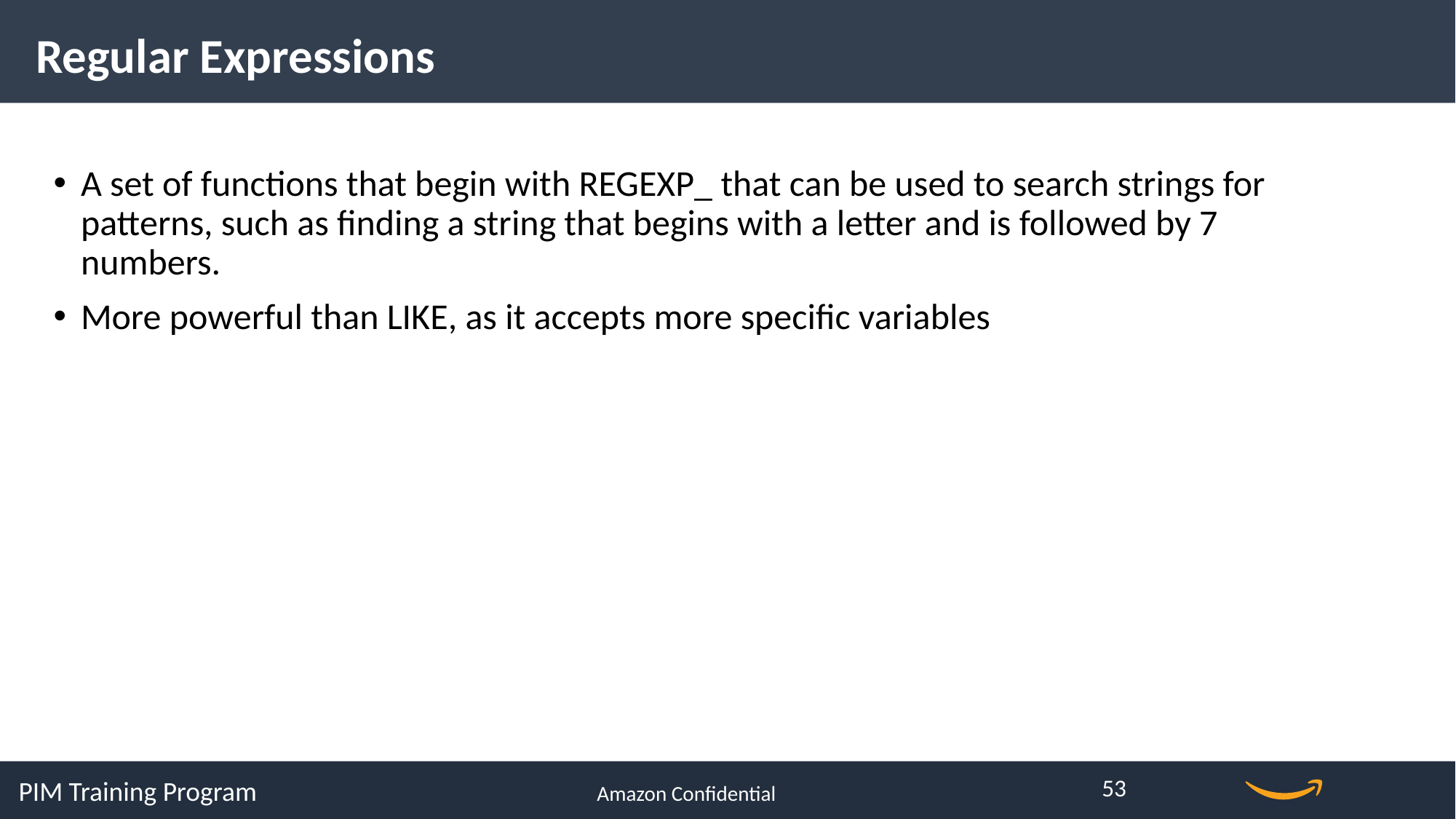

Regular Expressions
A set of functions that begin with REGEXP_ that can be used to search strings for patterns, such as finding a string that begins with a letter and is followed by 7 numbers.
More powerful than LIKE, as it accepts more specific variables